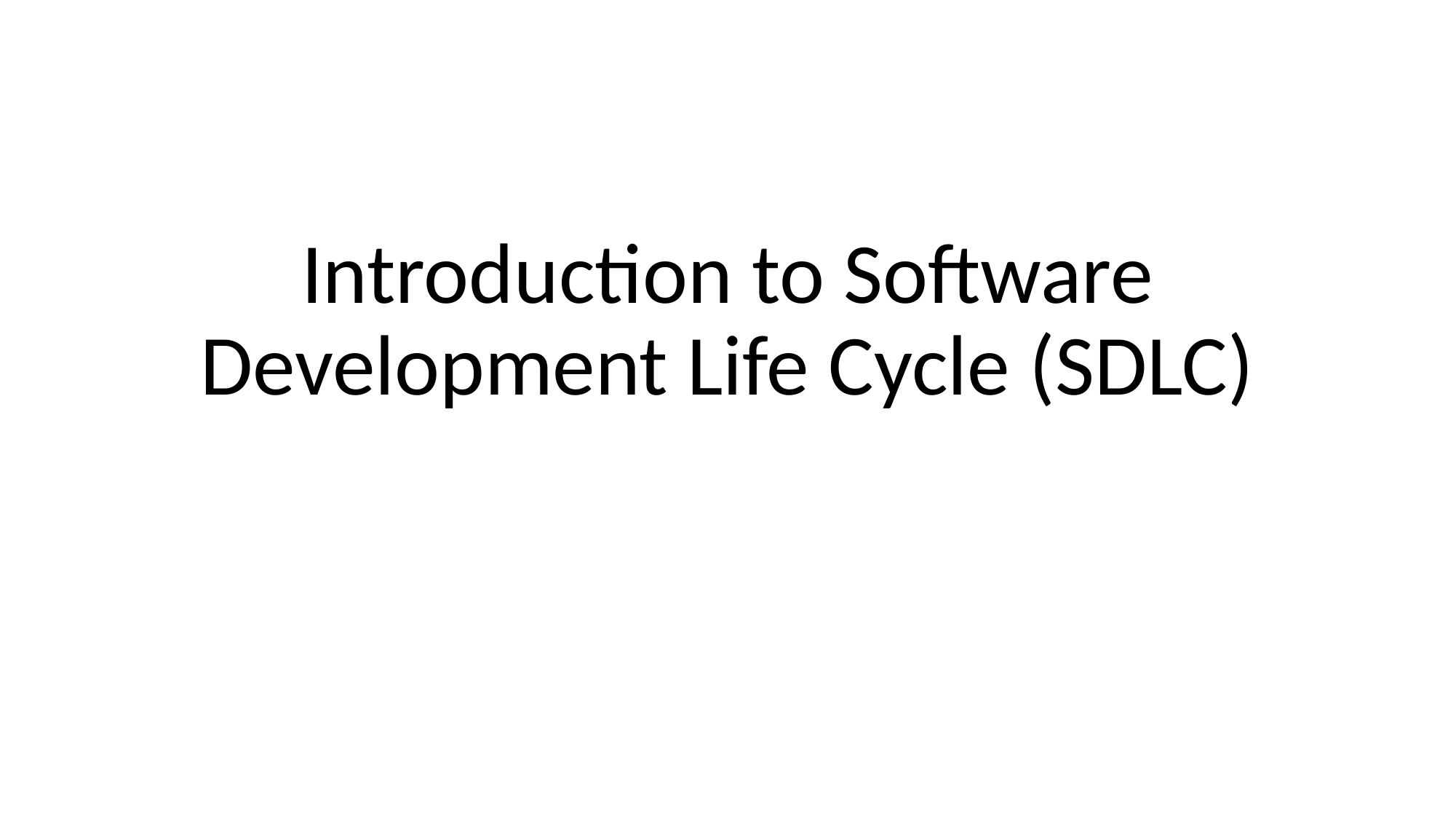

# Introduction to Software Development Life Cycle (SDLC)